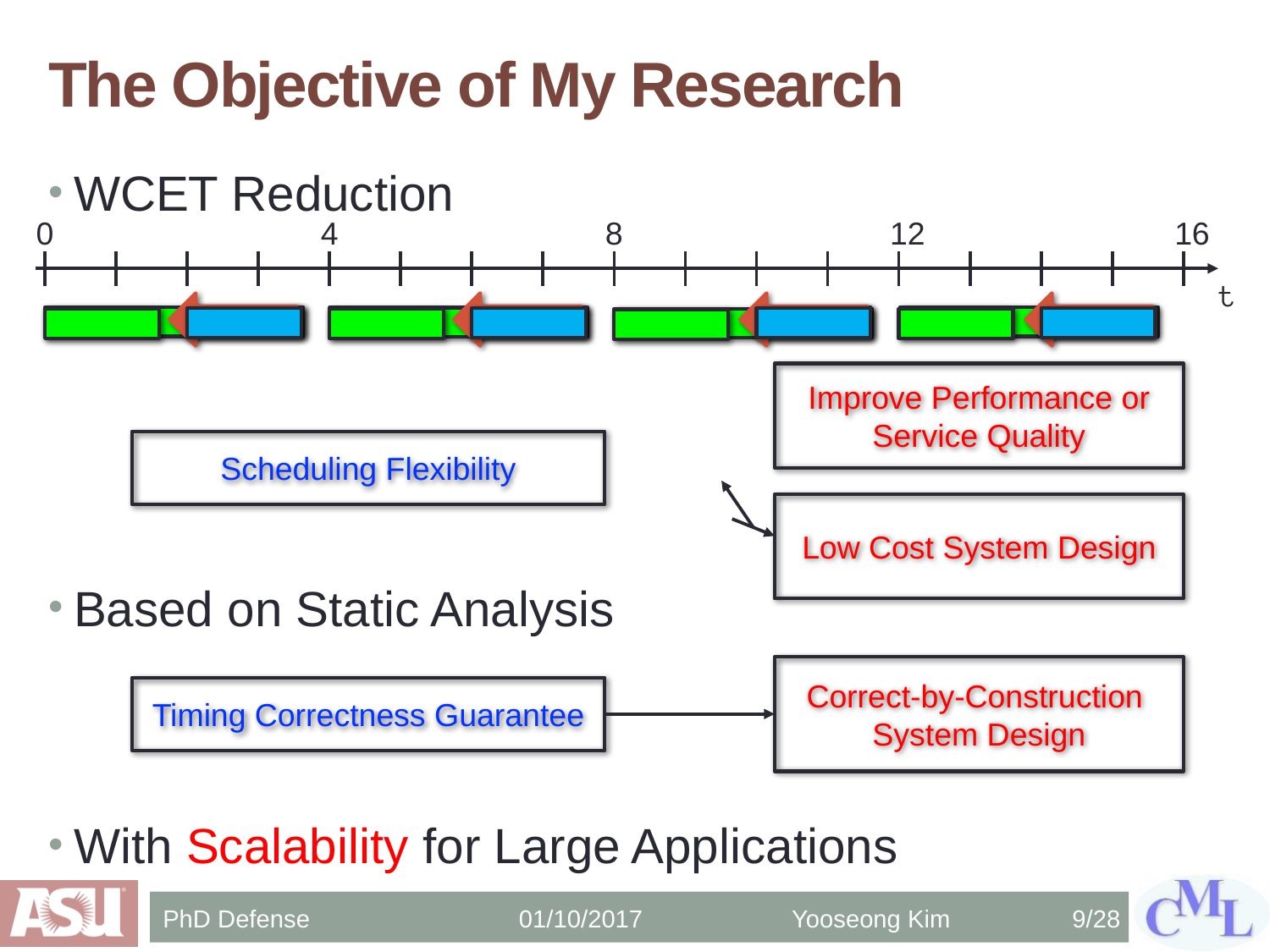

# The Objective of My Research
WCET Reduction

Based on Static Analysis

With Scalability for Large Applications
4
8
16
0
12
t

Improve Performance or Service Quality
Scheduling Flexibility
Low Cost System Design
Correct-by-Construction
System Design
Timing Correctness Guarantee
PhD Defense                              01/10/2017
Yooseong Kim